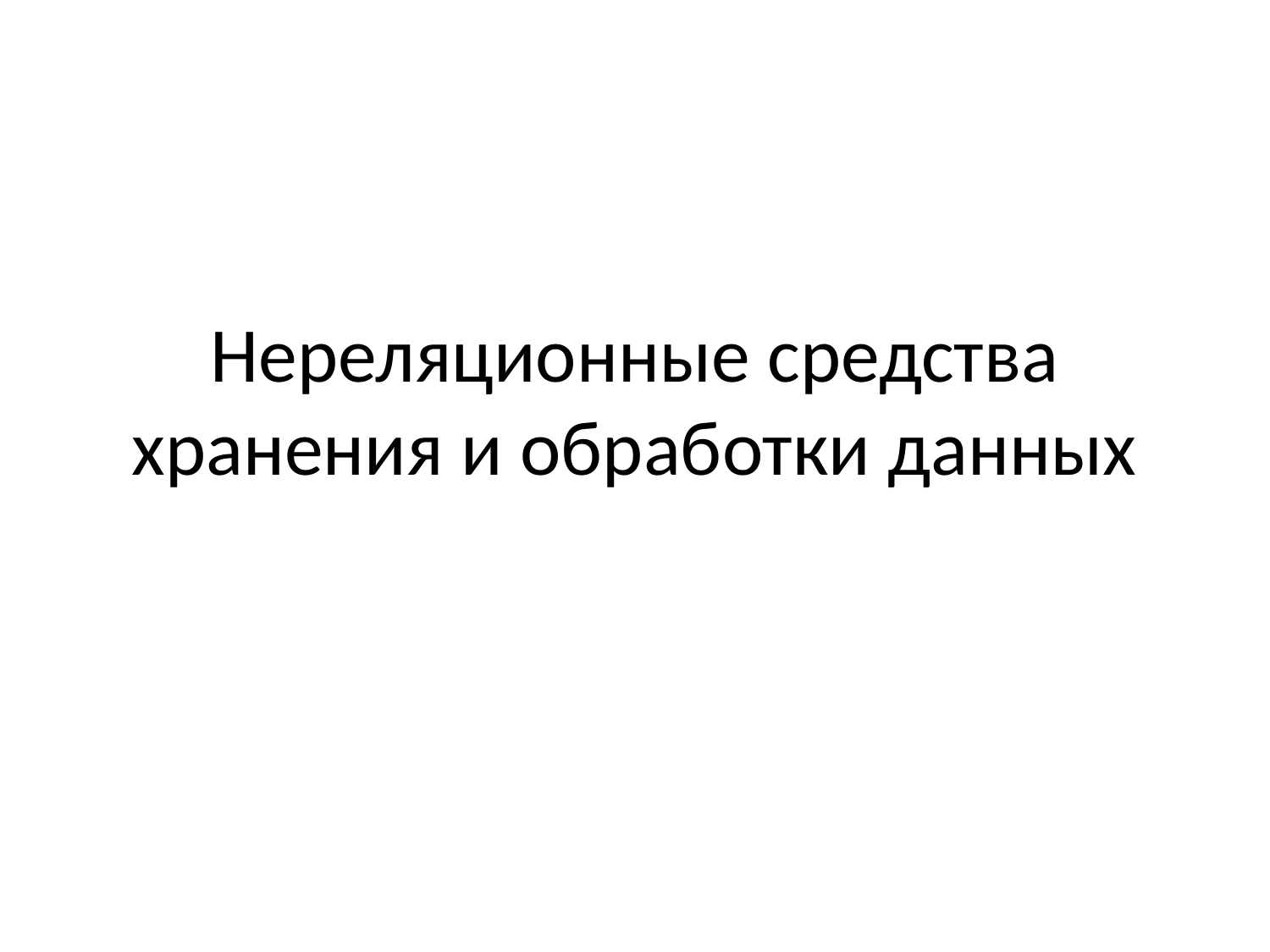

# Нереляционные средства хранения и обработки данных